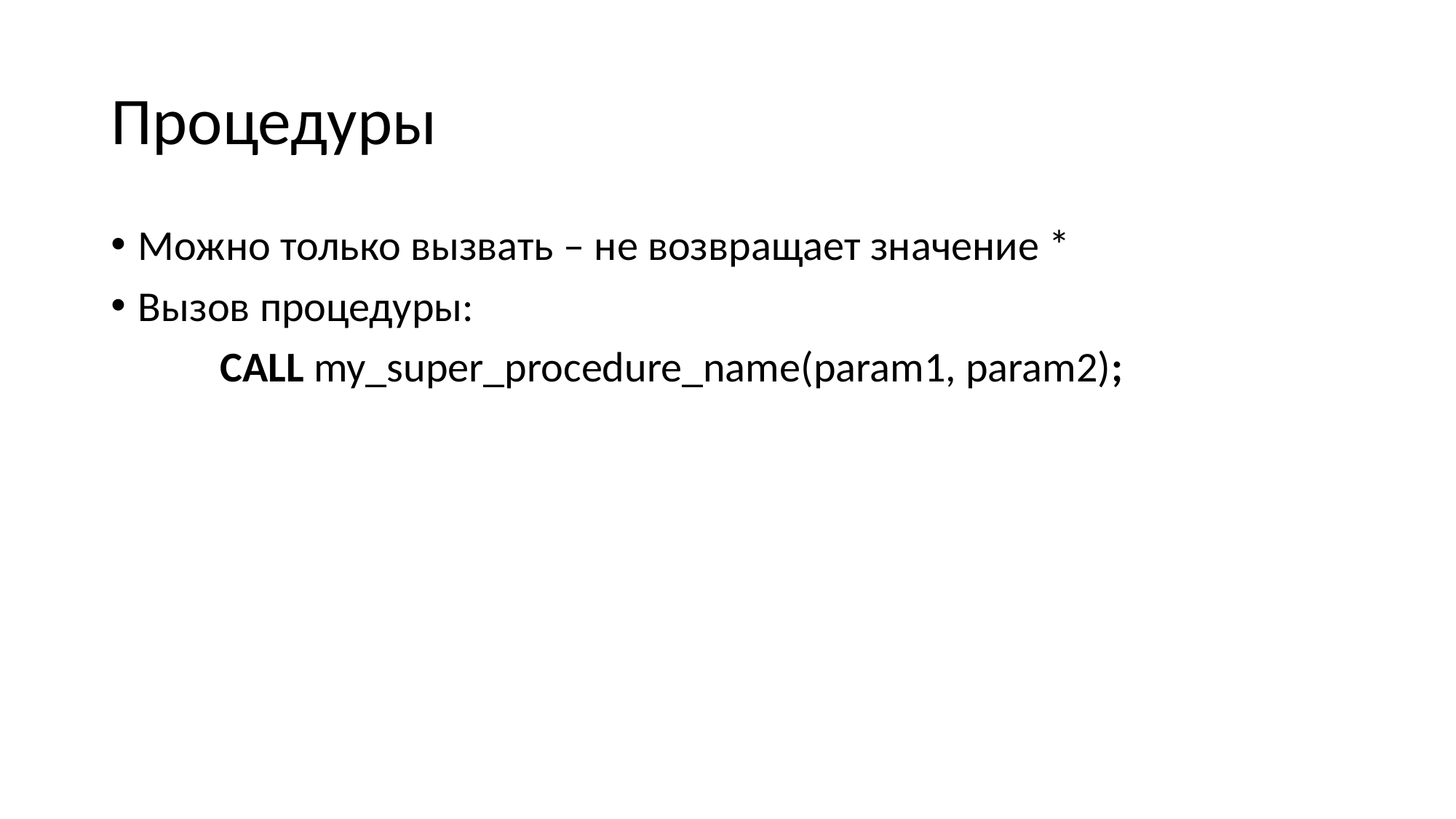

# Процедуры
Можно только вызвать – не возвращает значение *
Вызов процедуры:
	CALL my_super_procedure_name(param1, param2);